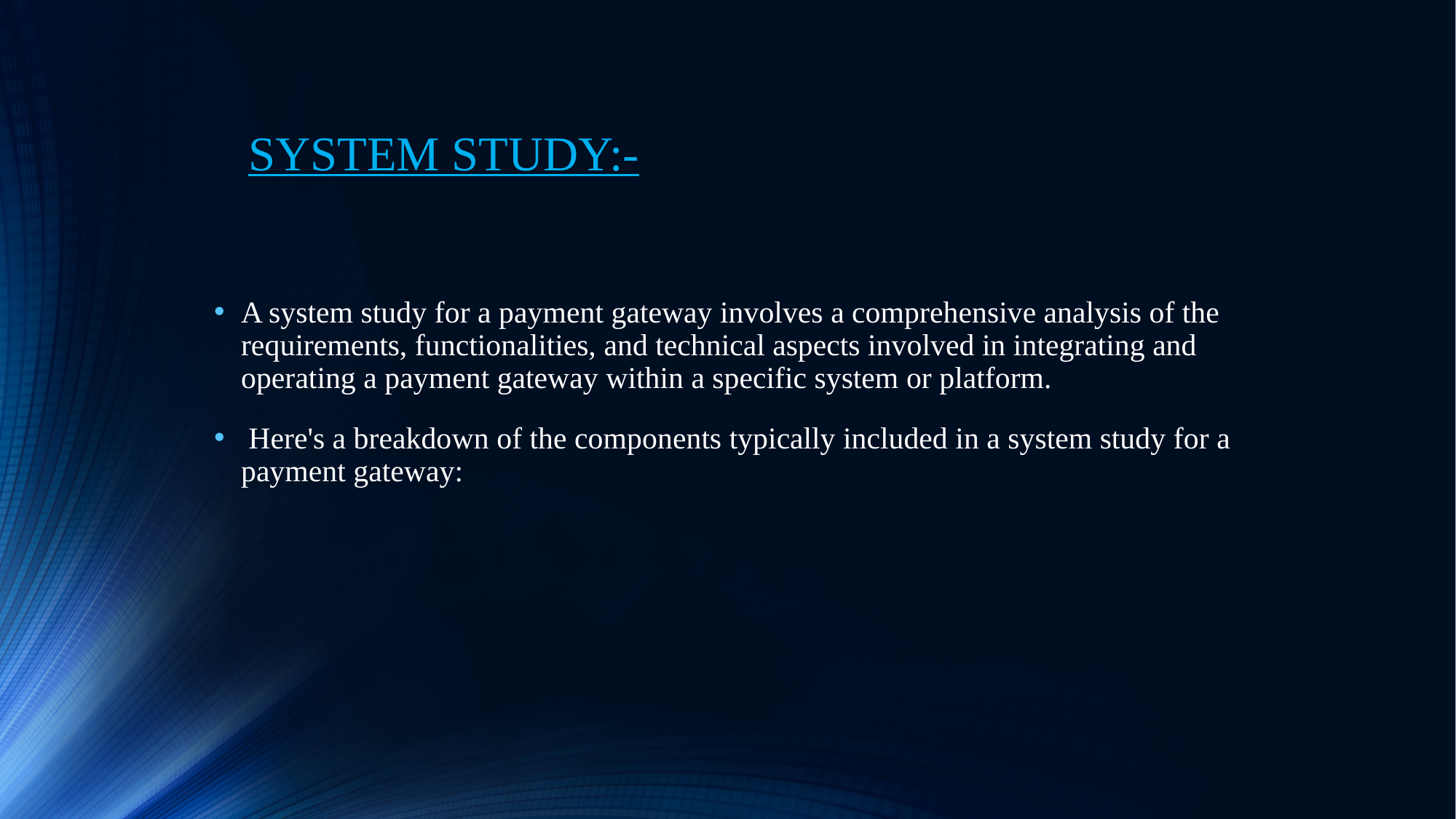

SYSTEM STUDY:-

A system study for a payment gateway involves a comprehensive analysis of the requirements, functionalities, and technical aspects involved in integrating and operating a payment gateway within a specific system or platform.
 Here's a breakdown of the components typically included in a system study for a payment gateway: